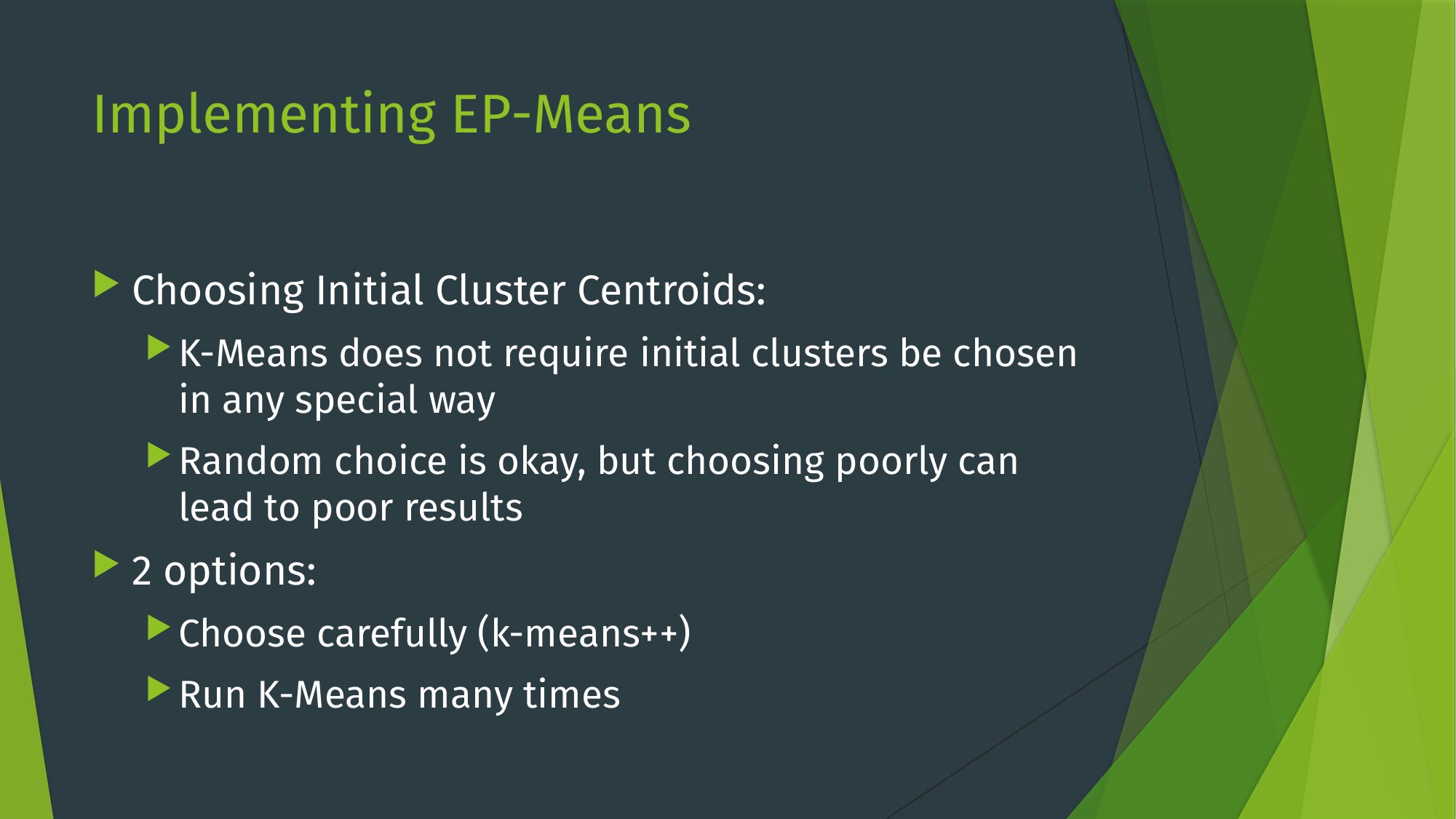

# Implementing EP-Means
Choosing Initial Cluster Centroids:
K-Means does not require initial clusters be chosen in any special way
Random choice is okay, but choosing poorly can lead to poor results
2 options:
Choose carefully (k-means++)
Run K-Means many times